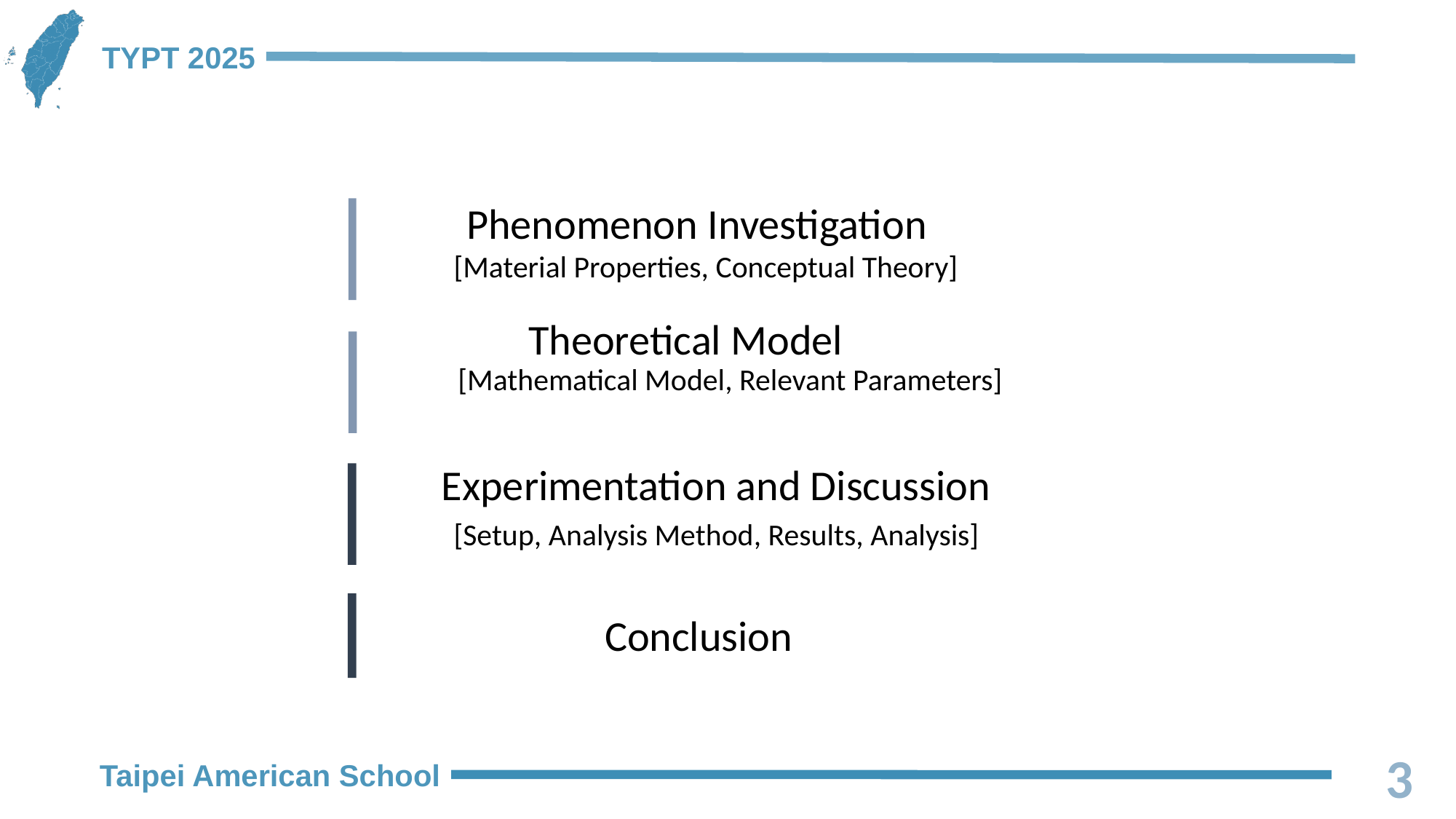

Phenomenon Investigation

[Material Properties, Conceptual Theory]

Theoretical Model

[Mathematical Model, Relevant Parameters]
Experimentation and Discussion

[Setup, Analysis Method, Results, Analysis]

Conclusion
3